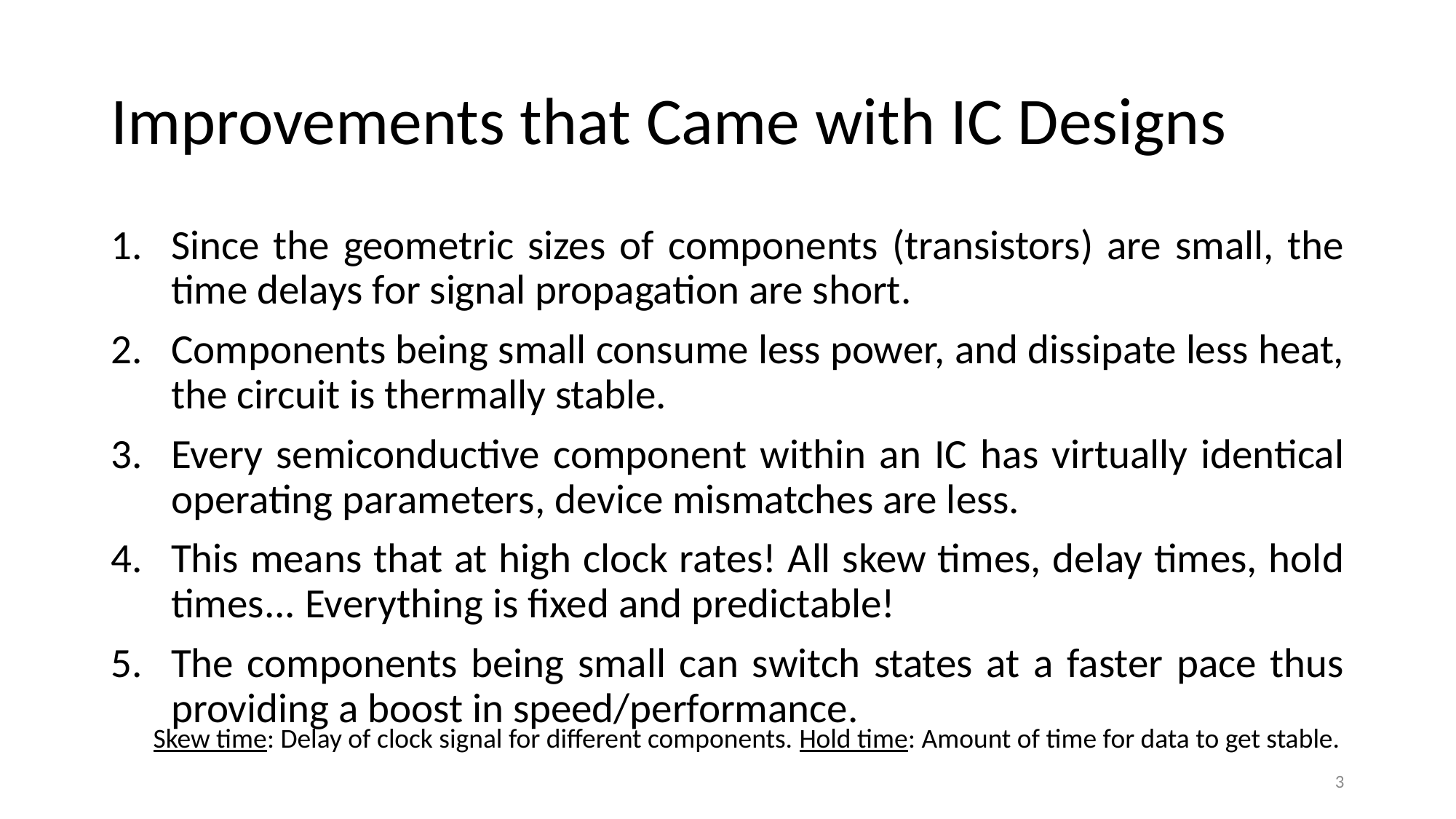

# Improvements that Came with IC Designs
Since the geometric sizes of components (transistors) are small, the time delays for signal propagation are short.
Components being small consume less power, and dissipate less heat, the circuit is thermally stable.
Every semiconductive component within an IC has virtually identical operating parameters, device mismatches are less.
This means that at high clock rates! All skew times, delay times, hold times... Everything is fixed and predictable!
The components being small can switch states at a faster pace thus providing a boost in speed/performance.
Skew time: Delay of clock signal for different components. Hold time: Amount of time for data to get stable.
3